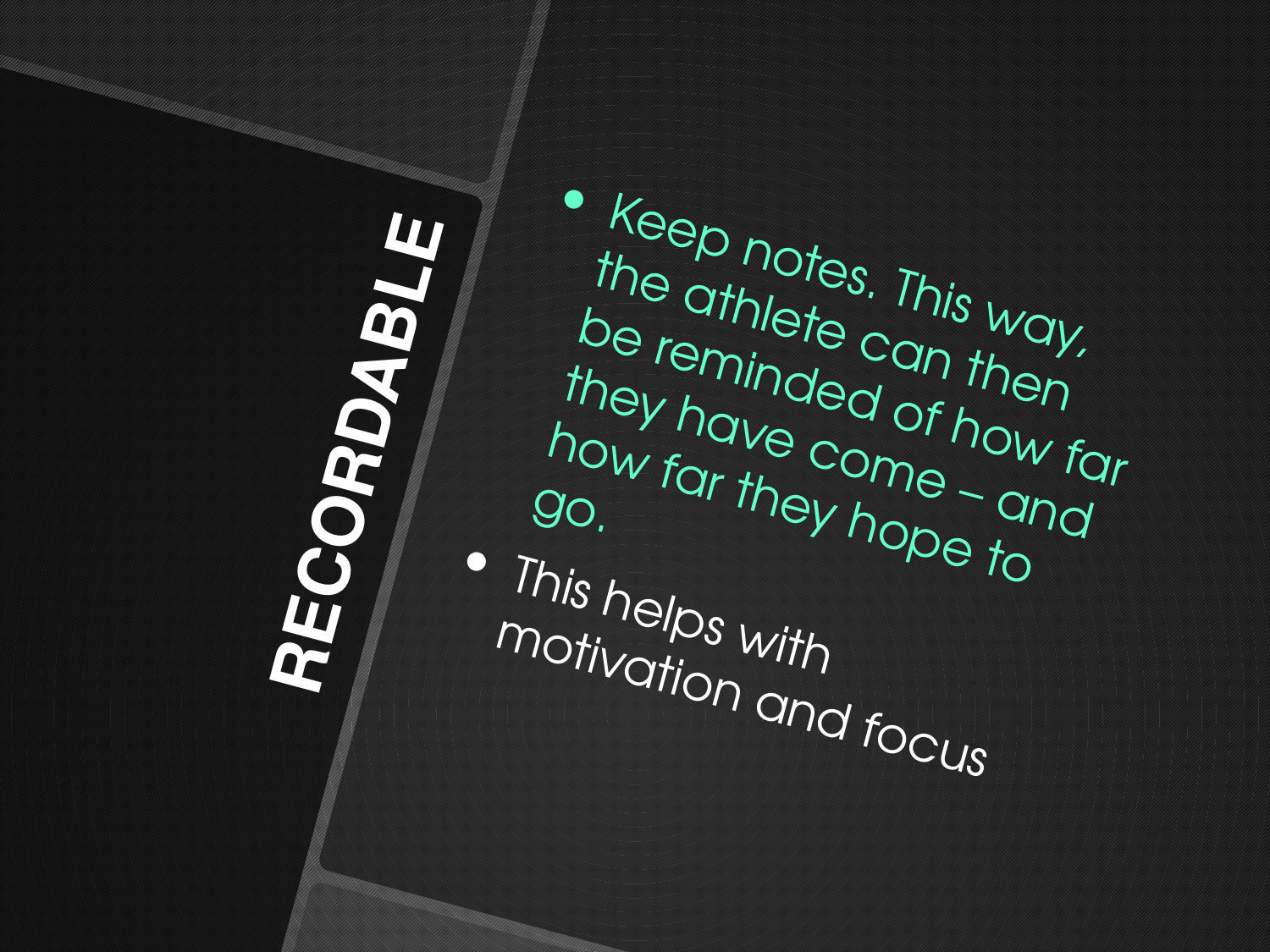

Keep notes. This way, the athlete can then be reminded of how far they have come – and how far they hope to go.
This helps with motivation and focus
# RECORDABLE